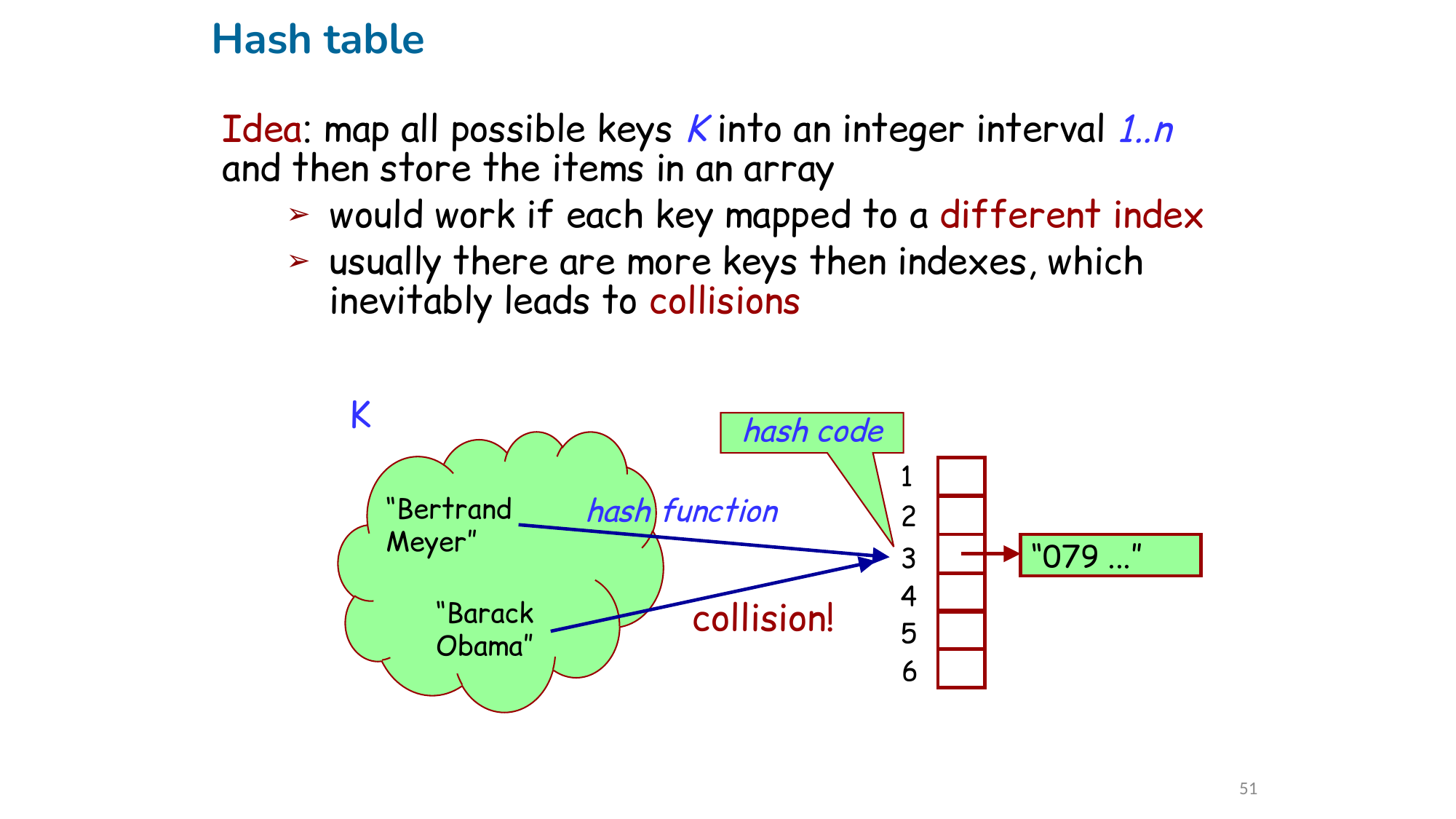

# Hash table
Idea: map all possible keys K into an integer interval 1..n and then store the items in an array
would work if each key mapped to a different index
usually there are more keys then indexes, which inevitably leads to collisions
K
hash code

1

hash function
“Bertrand Meyer”
2

“079 ...”
3
4

collision!
“Barack Obama”

5
6

51